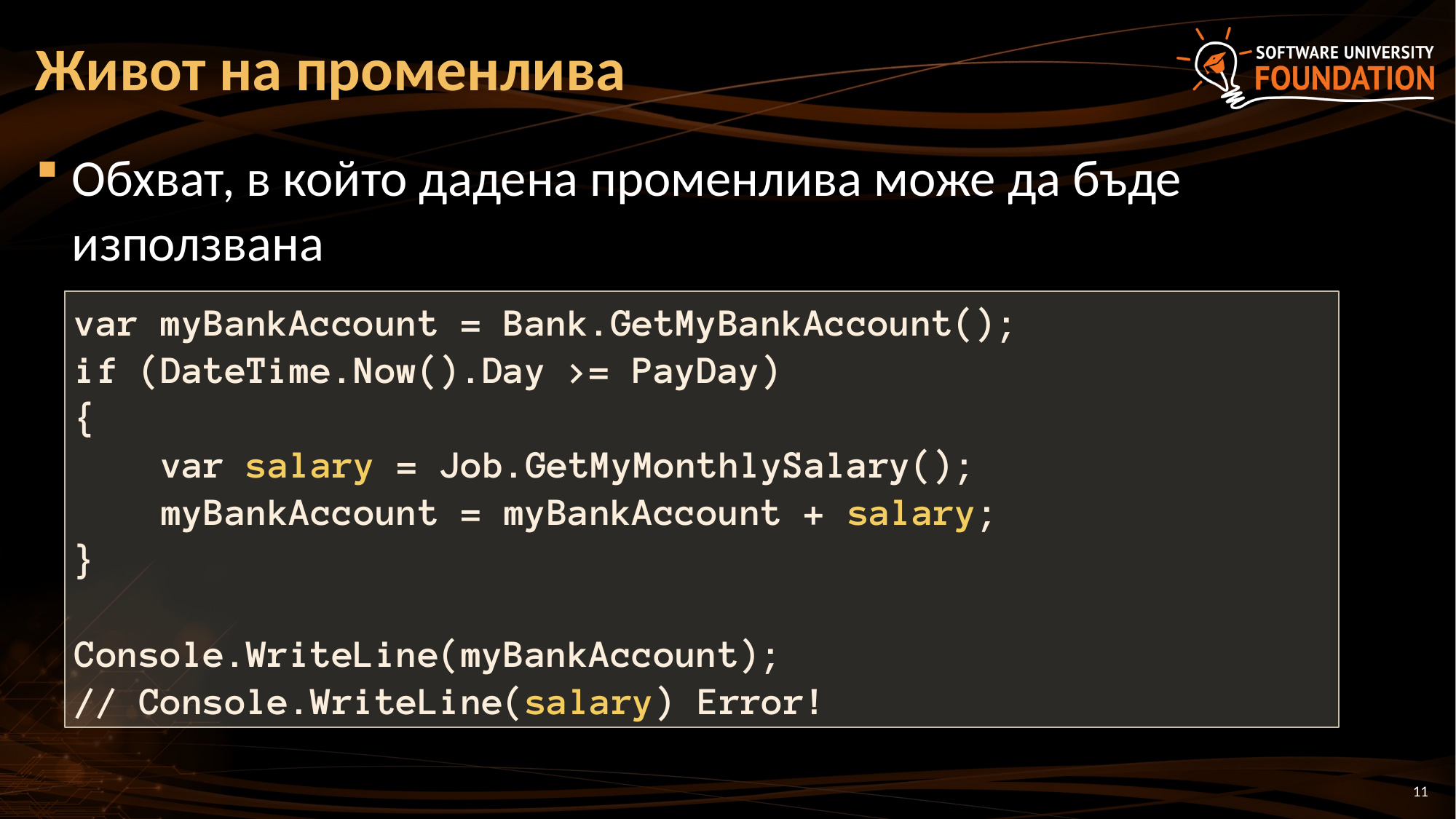

# Живот на променлива
Обхват, в който дадена променлива може да бъде използвана
var myBankAccount = Bank.GetMyBankAccount();
if (DateTime.Now().Day >= PayDay)
{
    var salary = Job.GetMyMonthlySalary();
    myBankAccount = myBankAccount + salary;
}

Console.WriteLine(myBankAccount);
// Console.WriteLine(salary) Error!
11